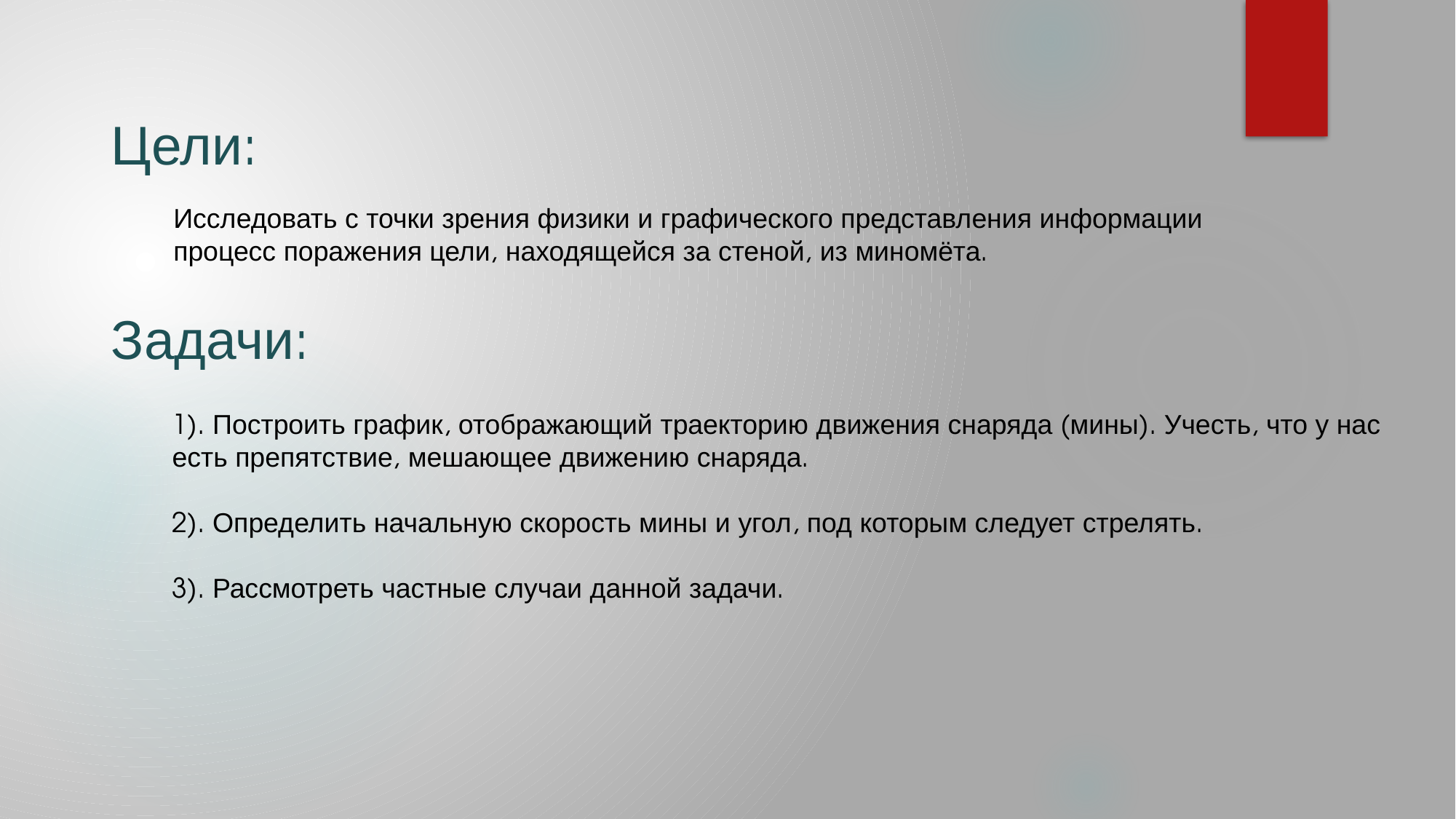

# Цели:
Исследовать с точки зрения физики и графического представления информации
процесс поражения цели, находящейся за стеной, из миномёта.
Задачи:
1). Построить график, отображающий траекторию движения снаряда (мины). Учесть, что у нас
есть препятствие, мешающее движению снаряда.

2). Определить начальную скорость мины и угол, под которым следует стрелять.

3). Рассмотреть частные случаи данной задачи.